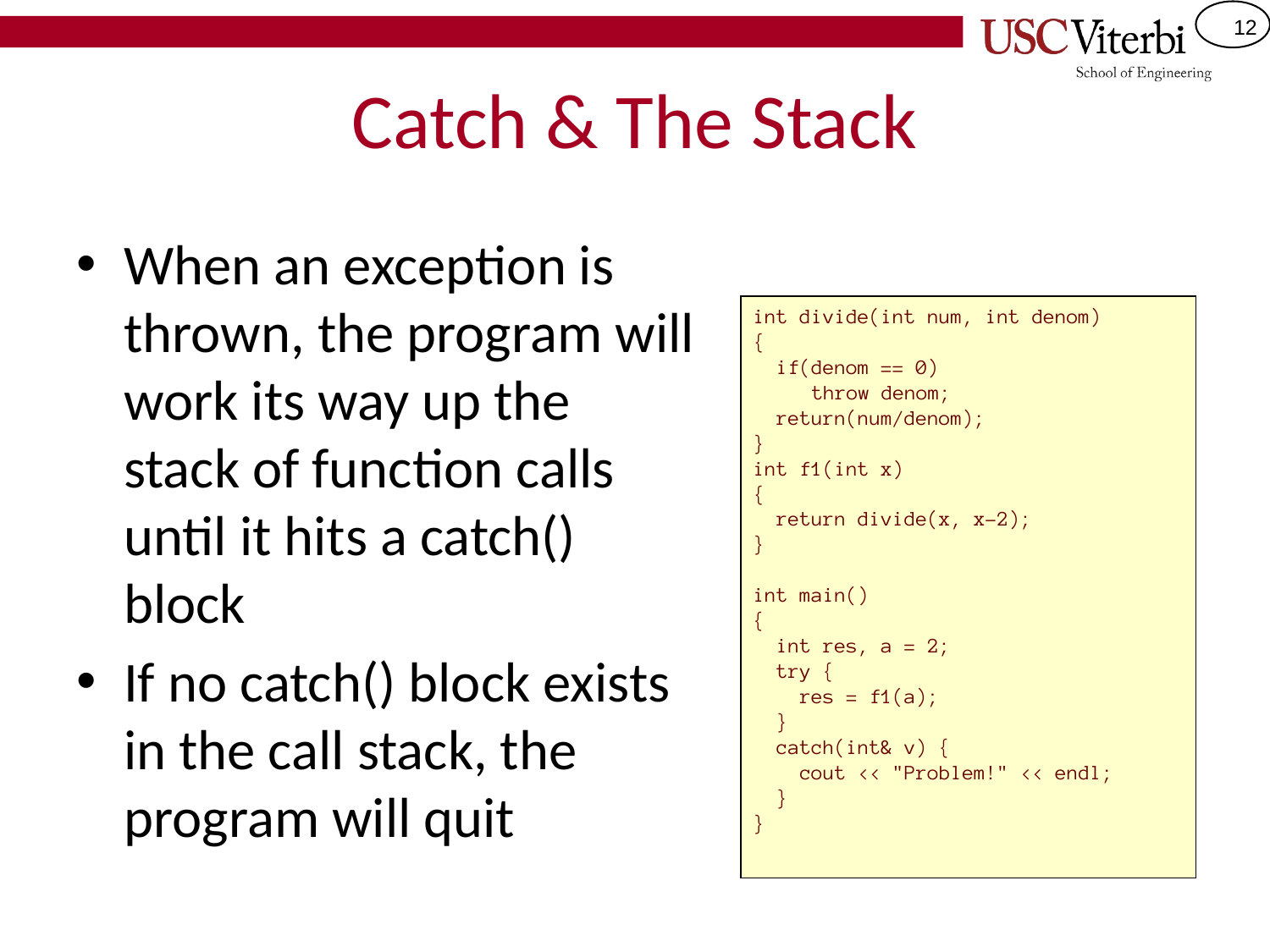

# Catch & The Stack
When an exception is thrown, the program will work its way up the stack of function calls until it hits a catch() block
If no catch() block exists in the call stack, the program will quit

int divide(int num, int denom)
{
  if(denom == 0)
     throw denom;
  return(num/denom);
}
int f1(int x)
{
  return divide(x, x-2);
}

int main()
{
  int res, a = 2;
  try {
    res = f1(a);
  }
  catch(int& v) {
    cout << "Problem!" << endl;
  }
}